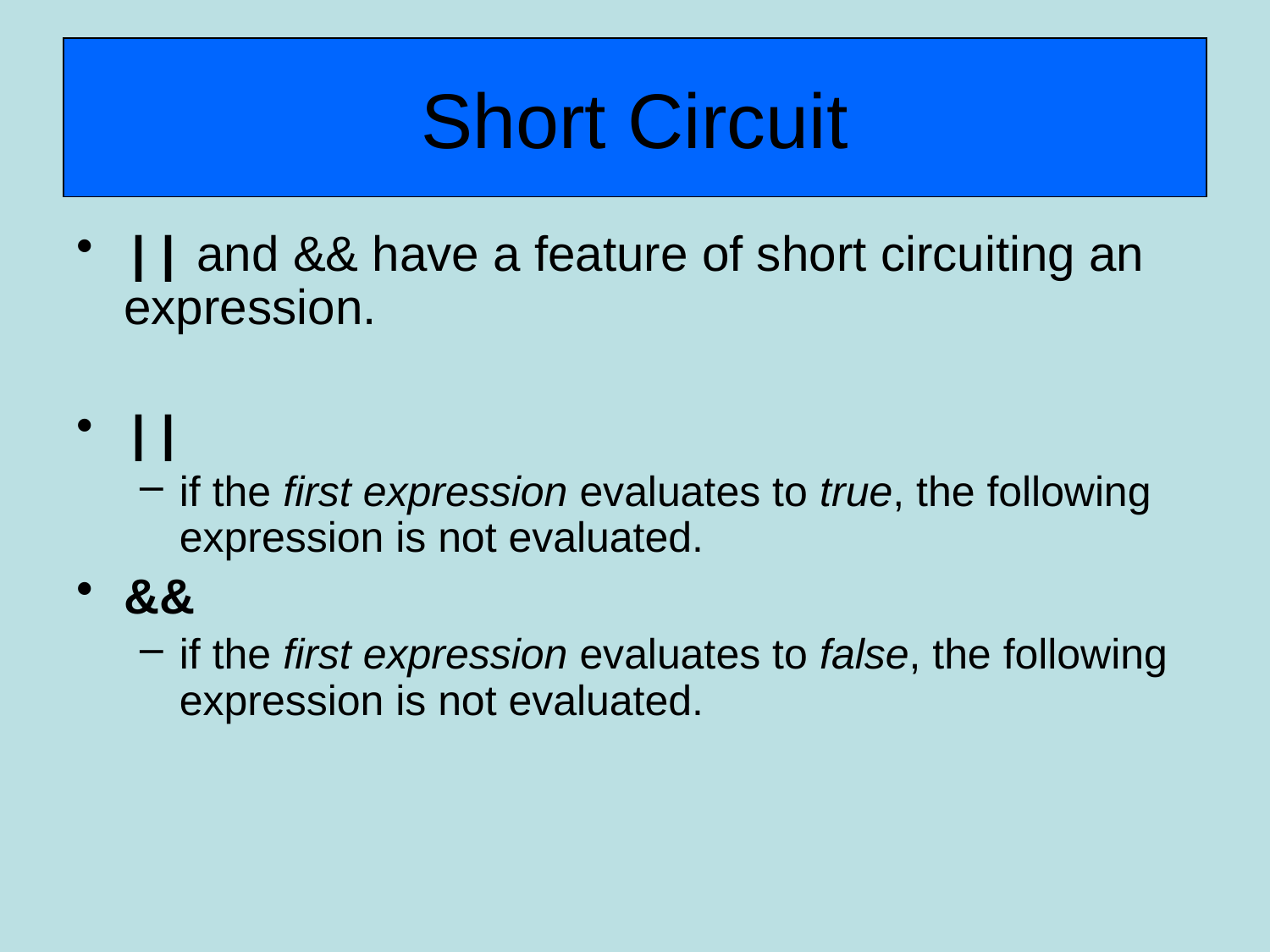

# Short Circuit
|| and && have a feature of short circuiting an expression.

||
if the first expression evaluates to true, the following expression is not evaluated.
&&
if the first expression evaluates to false, the following expression is not evaluated.